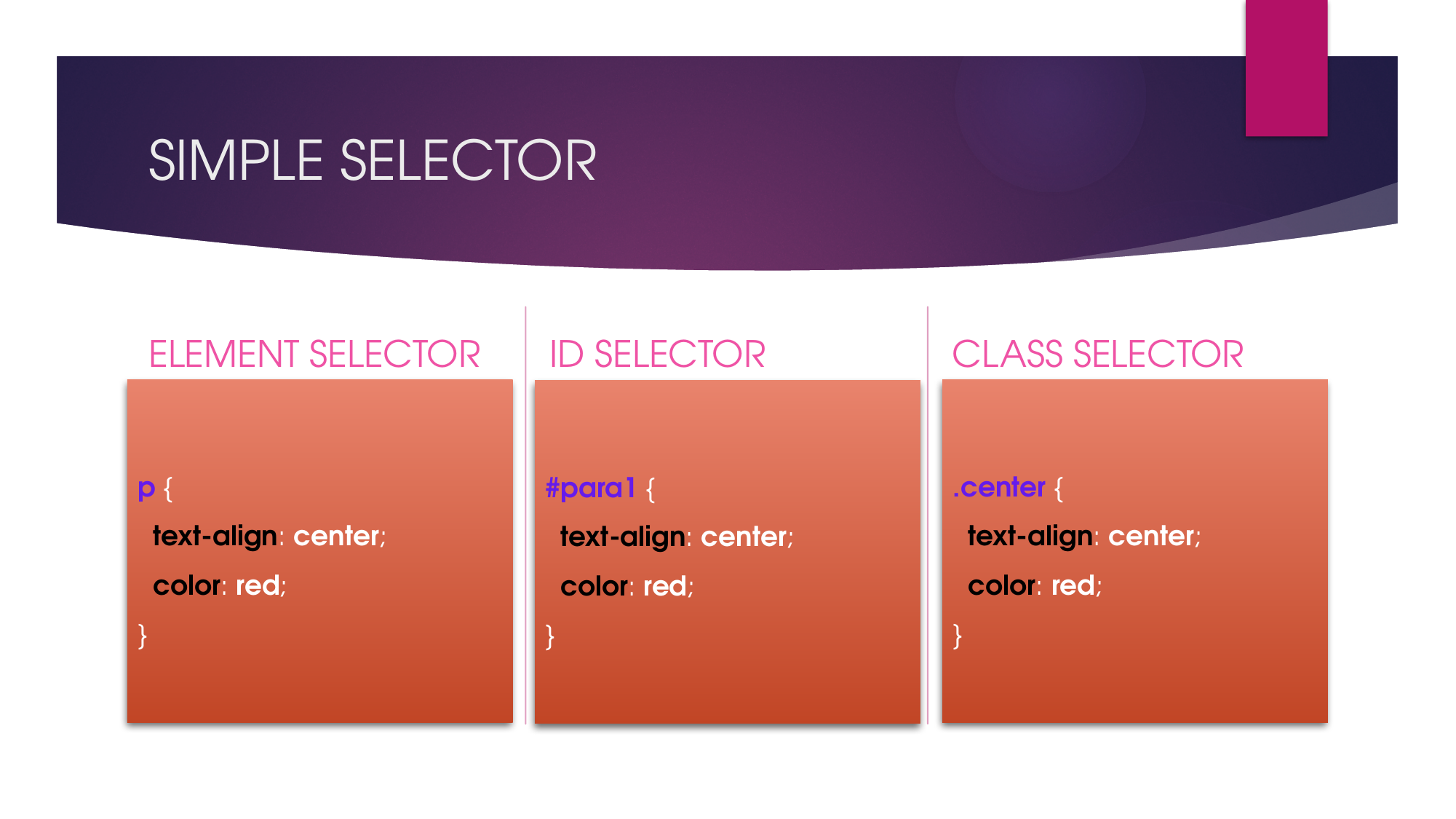

# SIMPLE SELECTOR
ID SELECTOR
CLASS SELECTOR
ELEMENT SELECTOR
p {
  text-align: center;
  color: red;
}
.center {
  text-align: center;
  color: red;
}
#para1 {
  text-align: center;
  color: red;
}